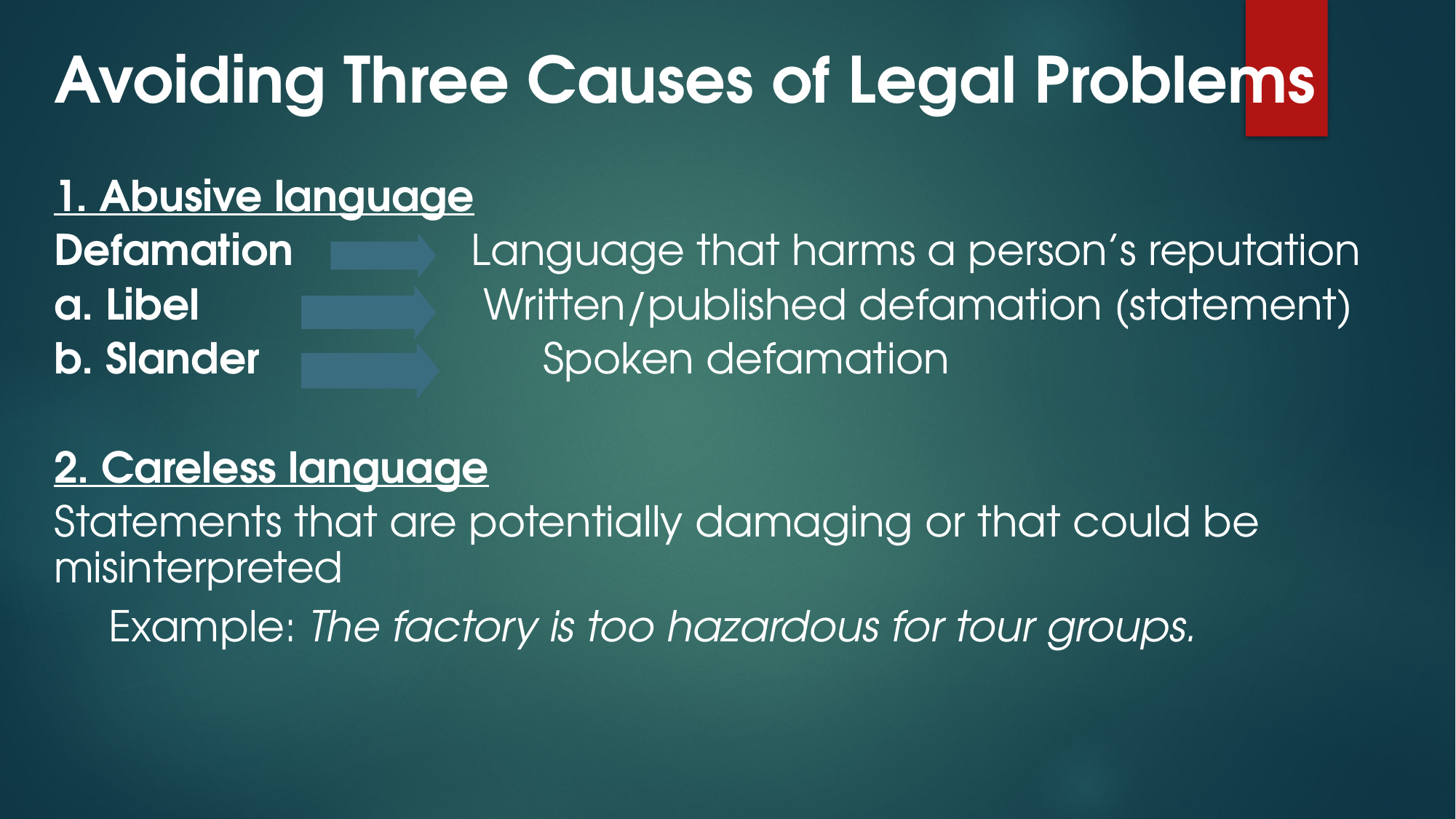

# Avoiding Three Causes of Legal Problems
1. Abusive language
Defamation               Language that harms a person’s reputation
a. Libel                        Written/published defamation (statement)
b. Slander                        Spoken defamation

2. Careless language
Statements that are potentially damaging or that could be misinterpreted
Example: The factory is too hazardous for tour groups.